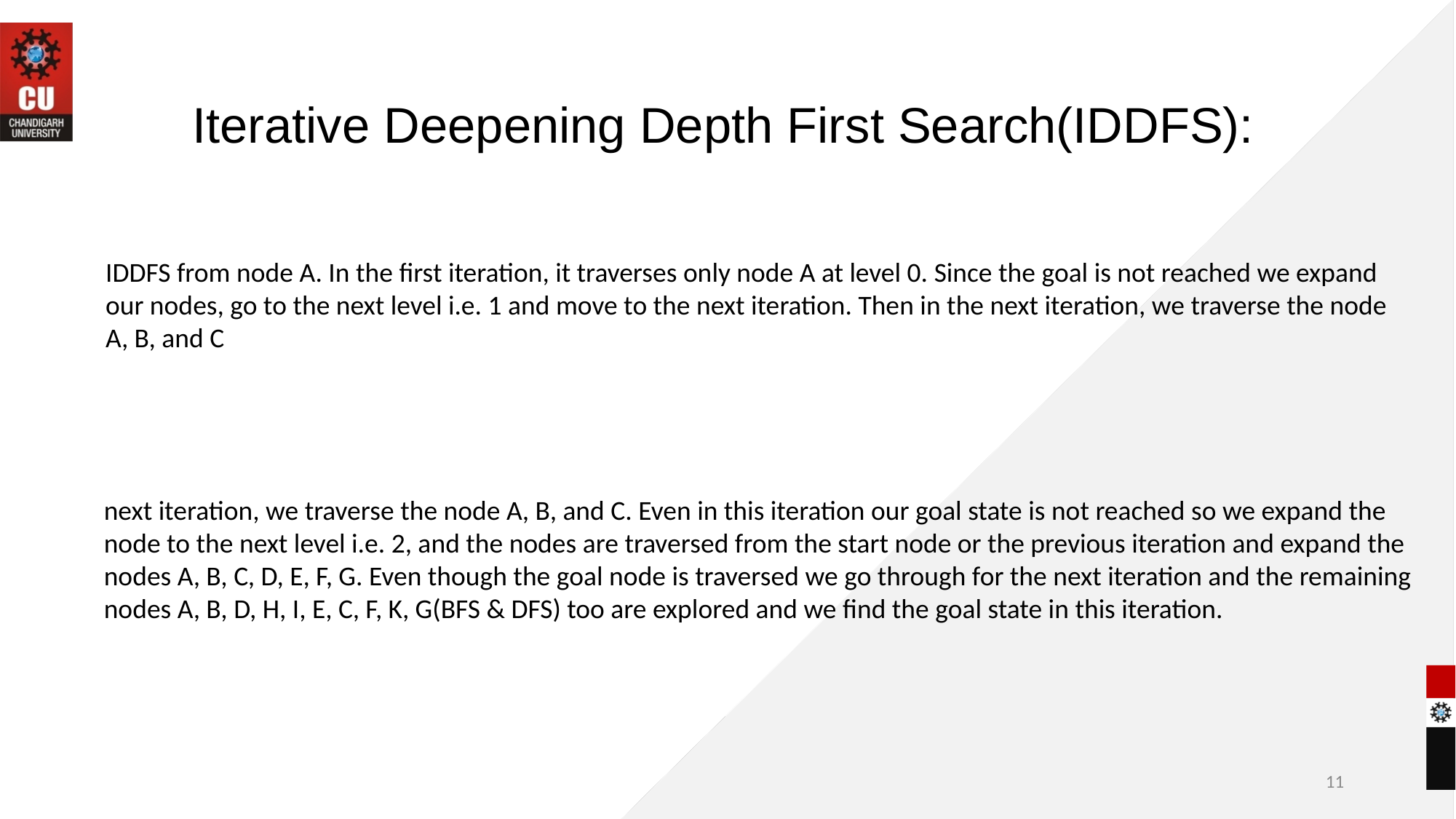

# Iterative Deepening Depth First Search(IDDFS):
IDDFS from node A. In the first iteration, it traverses only node A at level 0. Since the goal is not reached we expand our nodes, go to the next level i.e. 1 and move to the next iteration. Then in the next iteration, we traverse the node A, B, and C
next iteration, we traverse the node A, B, and C. Even in this iteration our goal state is not reached so we expand the node to the next level i.e. 2, and the nodes are traversed from the start node or the previous iteration and expand the nodes A, B, C, D, E, F, G. Even though the goal node is traversed we go through for the next iteration and the remaining nodes A, B, D, H, I, E, C, F, K, G(BFS & DFS) too are explored and we find the goal state in this iteration.
11